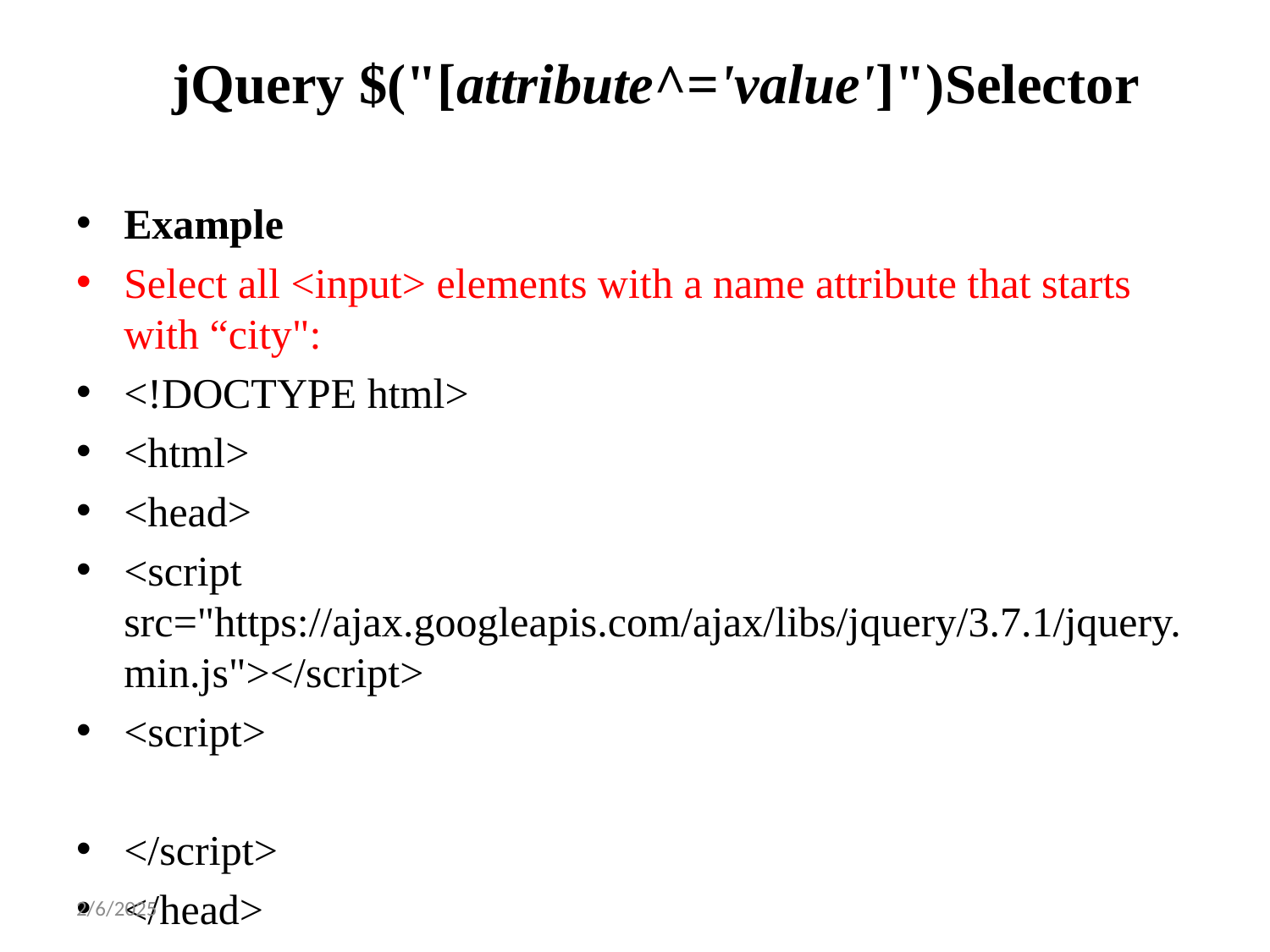

# jQuery $("[attribute^='value']")Selector
Example
Select all <input> elements with a name attribute that starts with “city":
<!DOCTYPE html>
<html>
<head>
<script src="https://ajax.googleapis.com/ajax/libs/jquery/3.7.1/jquery.min.js"></script>
<script>

</script>
</head>
2/6/2025